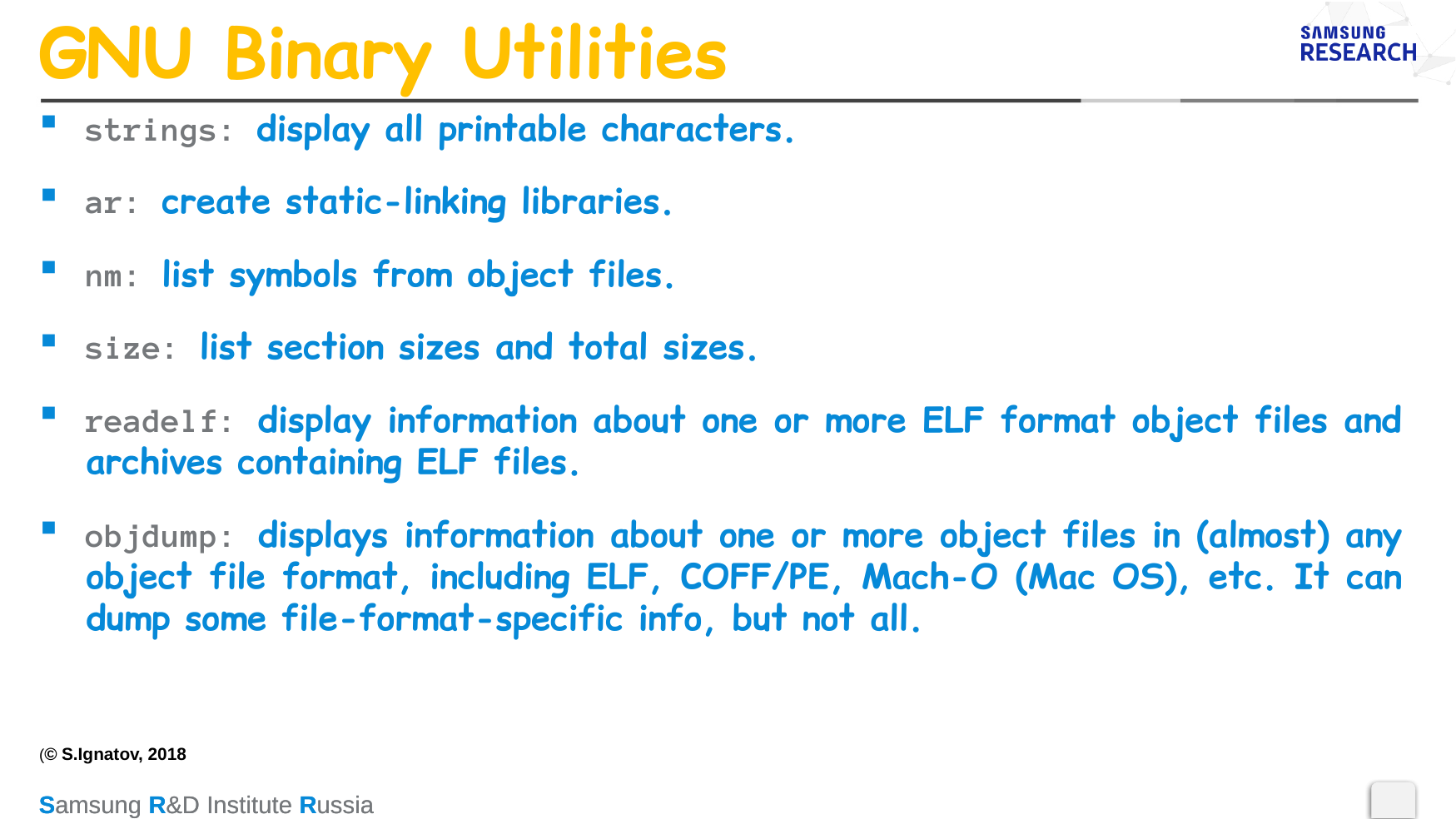

# GNU Binary Utilities
strings: display all printable characters.
ar: create static-linking libraries.
nm: list symbols from object files.
size: list section sizes and total sizes.
readelf: display information about one or more ELF format object files and archives containing ELF files.
objdump: displays information about one or more object files in (almost) any object file format, including ELF, COFF/PE, Mach-O (Mac OS), etc. It can dump some file-format-specific info, but not all.

(© S.Ignatov, 2018